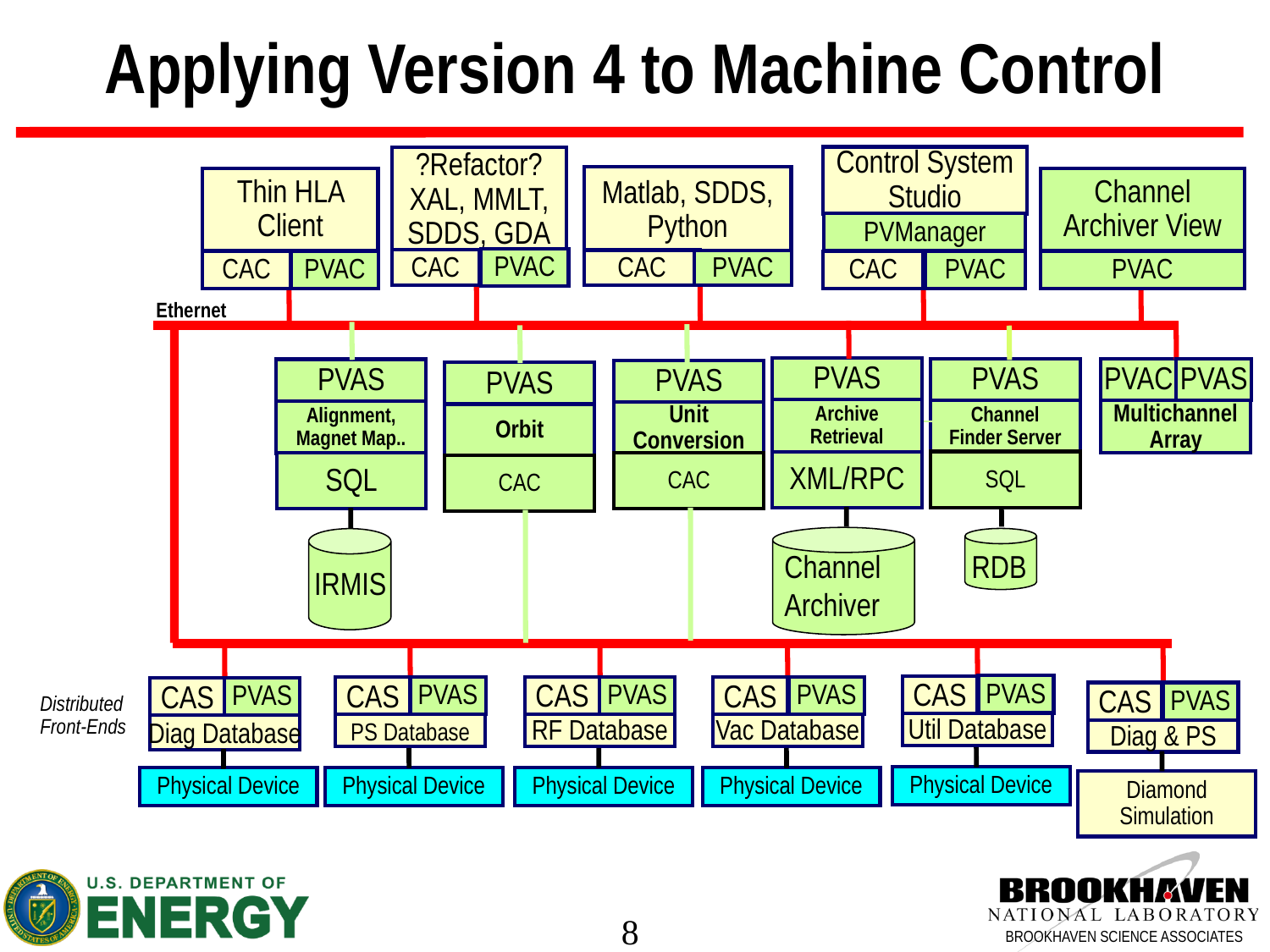

Applying Version 4 to Machine Control
Control System Studio
CAC

?Refactor? XAL, MMLT, SDDS, GDA
Matlab, SDDS, Python
Channel Archiver View

Thin HLA Client
CAC

PVManager
PVAC
CAC
CAC
PVAC
PVAC
PVAC
PVAC

Ethernet

PVAS
PVAS
PVAC
PVAS
PVAS
PVAS
PVAS
Archive Retrieval
Multichannel Array
Channel Finder Server
Alignment, Magnet Map..
Unit Conversion
Orbit
SQL
XML/RPC
CAC
SQL
CAC

RDB
Channel
Archiver
IRMIS

PVAS
CAS
PVAS
PVAS
PVAS
CAS
CAS
CAS
Util Database
RF Database
PVAS
PS Database
Vac Database
CAS
CAS
PVAS
Diag & PS
Distributed  Front-Ends
Diag Database

Physical Device
Physical Device
Physical Device
Physical Device
Physical Device
Diamond Simulation